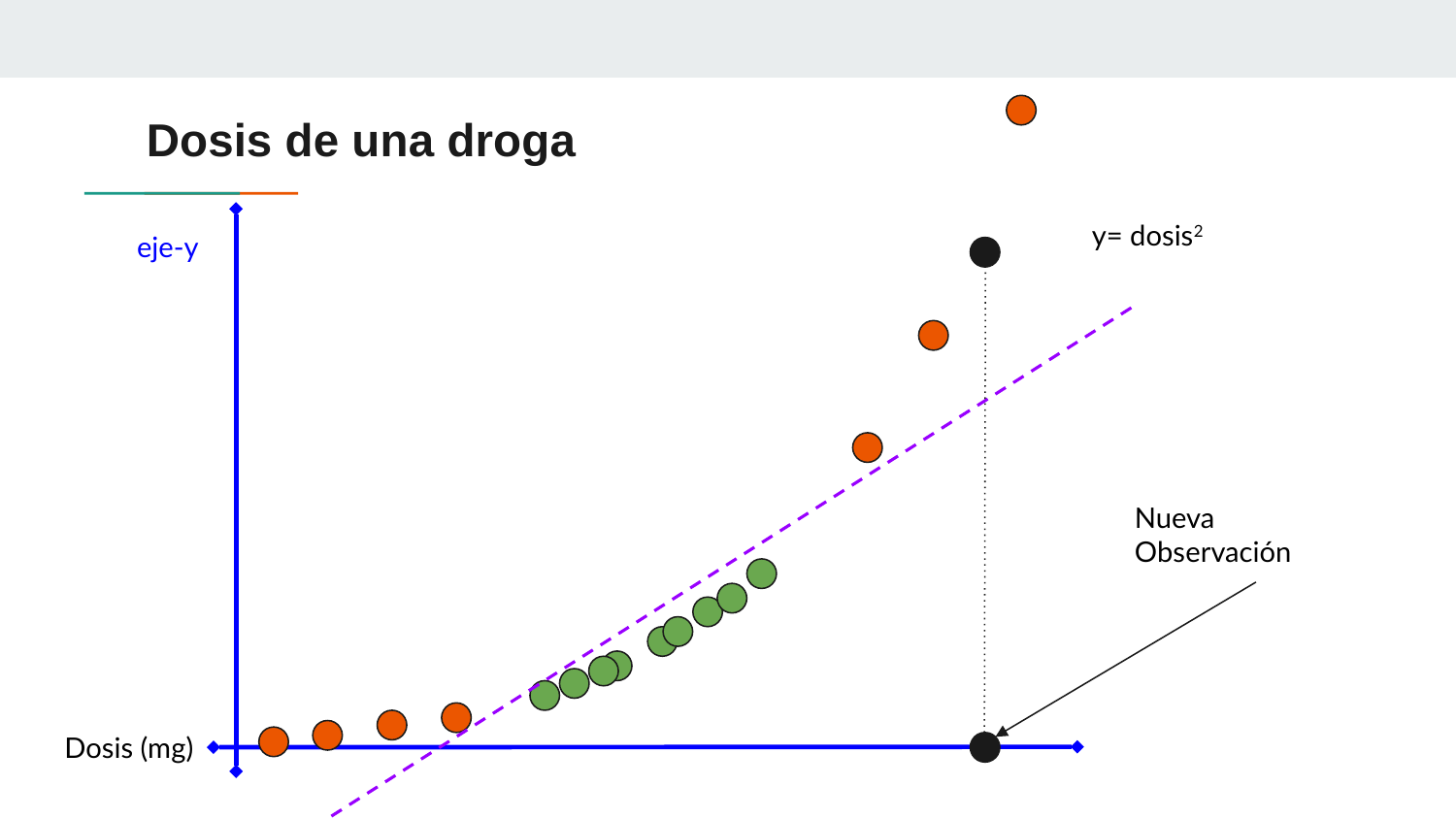

# Dosis de una droga

y= dosis2
eje-y

Nueva Observación

Dosis (mg)